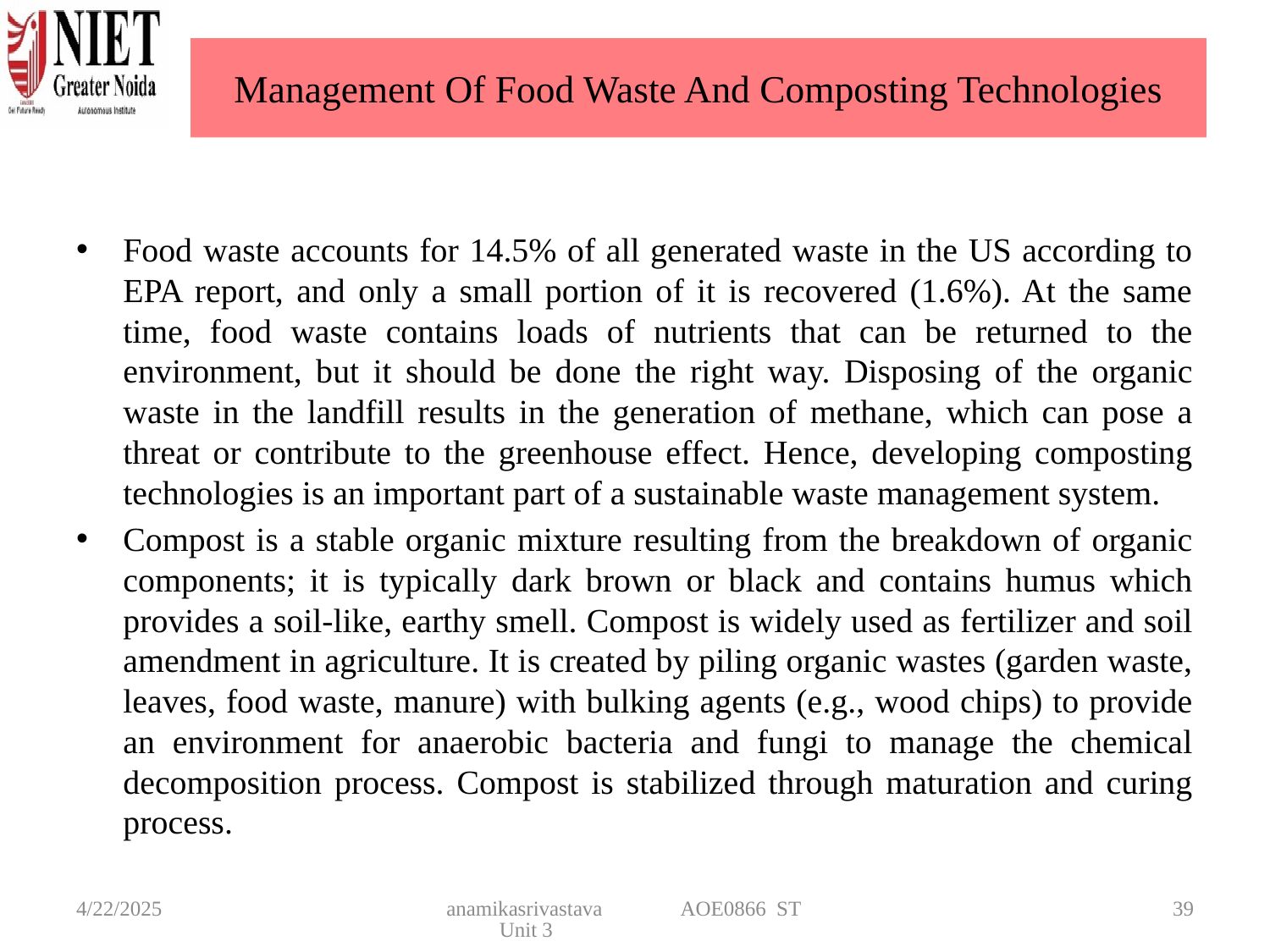

# Management Of Food Waste And Composting Technologies
Food waste accounts for 14.5% of all generated waste in the US according to EPA report, and only a small portion of it is recovered (1.6%). At the same time, food waste contains loads of nutrients that can be returned to the environment, but it should be done the right way. Disposing of the organic waste in the landfill results in the generation of methane, which can pose a threat or contribute to the greenhouse effect. Hence, developing composting technologies is an important part of a sustainable waste management system.
Compost is a stable organic mixture resulting from the breakdown of organic components; it is typically dark brown or black and contains humus which provides a soil-like, earthy smell. Compost is widely used as fertilizer and soil amendment in agriculture. It is created by piling organic wastes (garden waste, leaves, food waste, manure) with bulking agents (e.g., wood chips) to provide an environment for anaerobic bacteria and fungi to manage the chemical decomposition process. Compost is stabilized through maturation and curing process.

4/22/2025
anamikasrivastava               AOE0866  ST              Unit 3
39